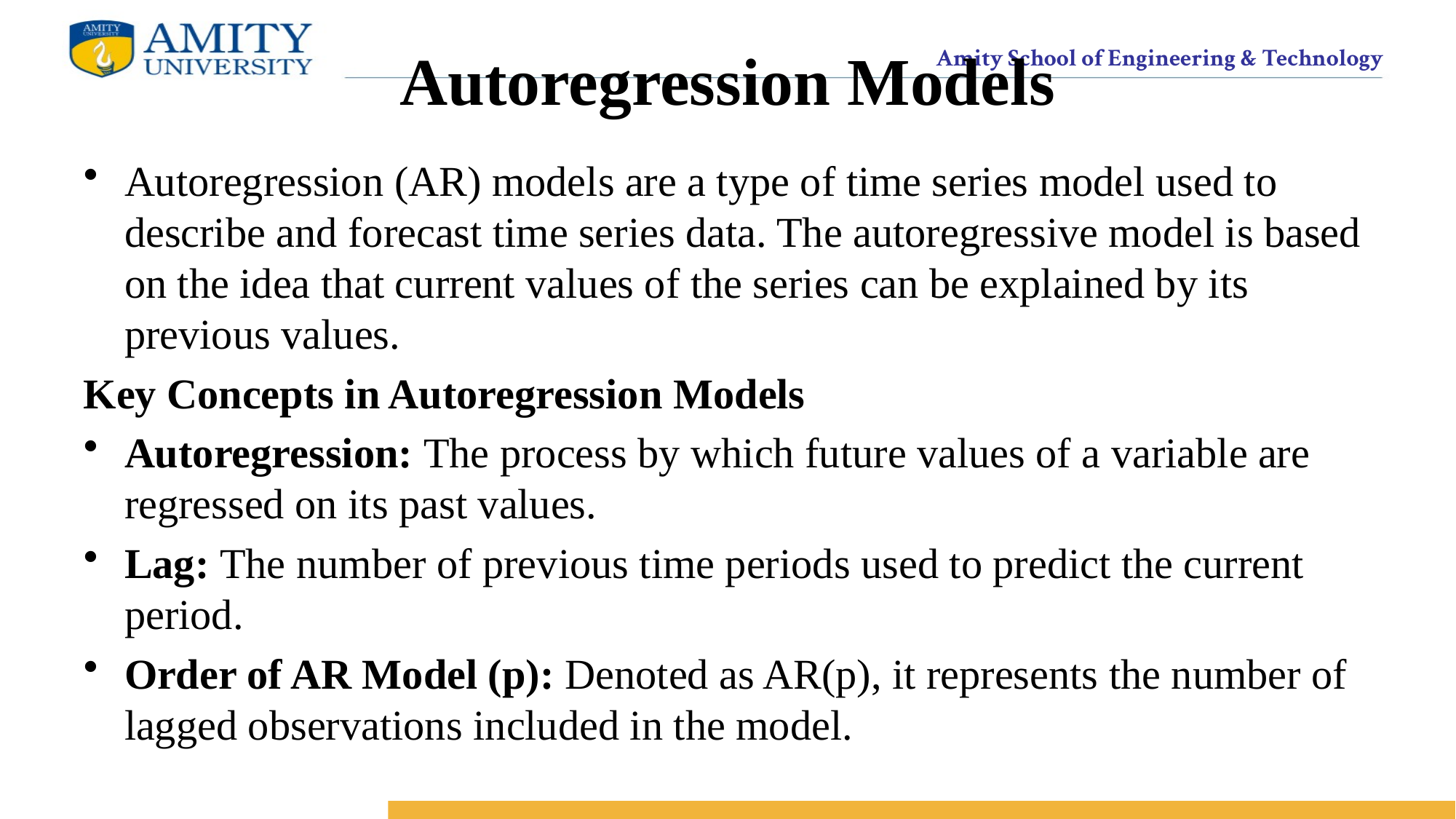

# Autoregression Models
Autoregression (AR) models are a type of time series model used to describe and forecast time series data. The autoregressive model is based on the idea that current values of the series can be explained by its previous values.
Key Concepts in Autoregression Models
Autoregression: The process by which future values of a variable are regressed on its past values.
Lag: The number of previous time periods used to predict the current period.
Order of AR Model (p): Denoted as AR(p), it represents the number of lagged observations included in the model.